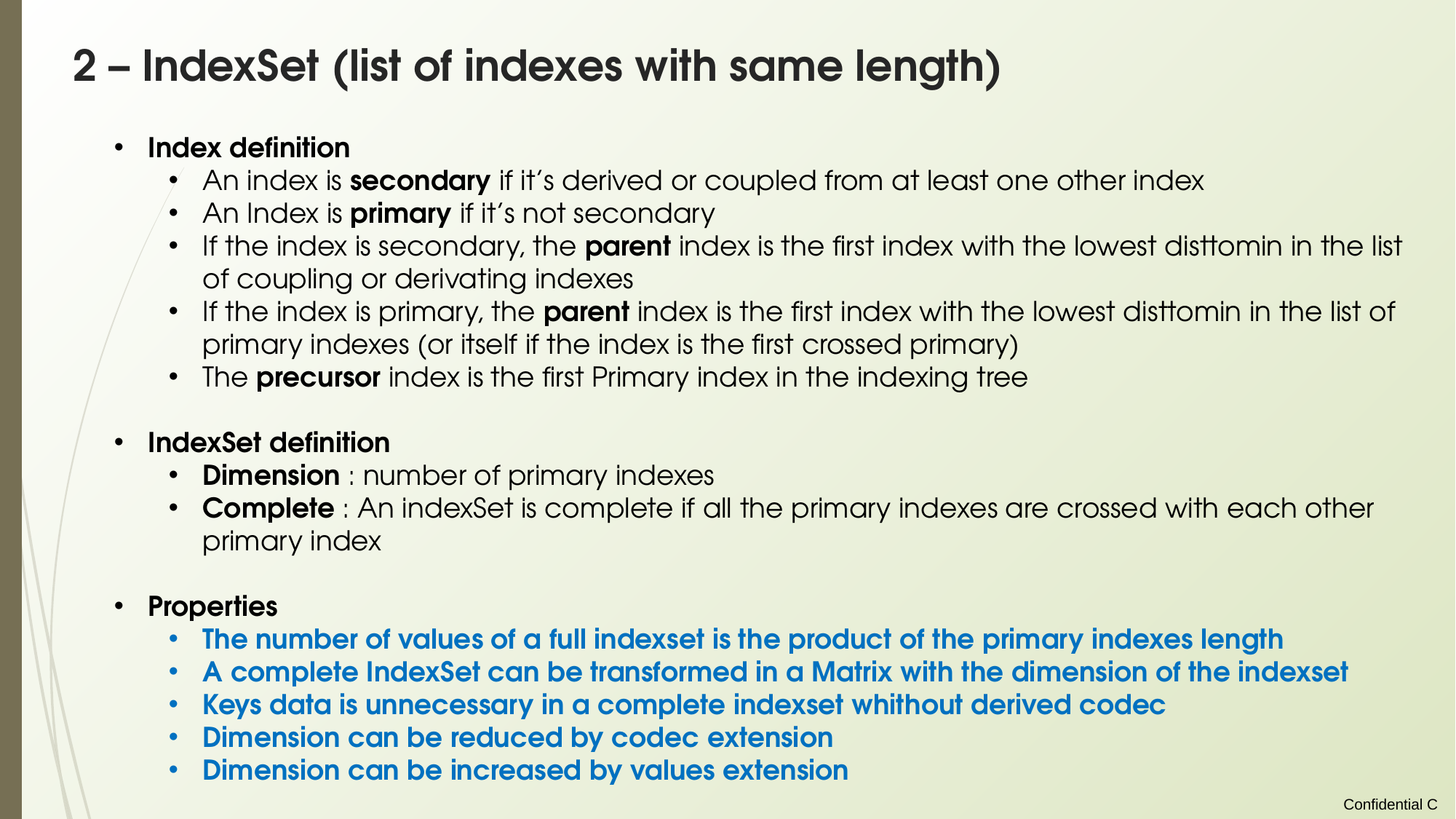

# 2 – IndexSet (list of indexes with same length)
Index definition
An index is secondary if it’s derived or coupled from at least one other index
An Index is primary if it’s not secondary
If the index is secondary, the parent index is the first index with the lowest disttomin in the list of coupling or derivating indexes
If the index is primary, the parent index is the first index with the lowest disttomin in the list of primary indexes (or itself if the index is the first crossed primary)
The precursor index is the first Primary index in the indexing tree

IndexSet definition
Dimension : number of primary indexes
Complete : An indexSet is complete if all the primary indexes are crossed with each other primary index

Properties
The number of values of a full indexset is the product of the primary indexes length
A complete IndexSet can be transformed in a Matrix with the dimension of the indexset
Keys data is unnecessary in a complete indexset whithout derived codec
Dimension can be reduced by codec extension
Dimension can be increased by values extension